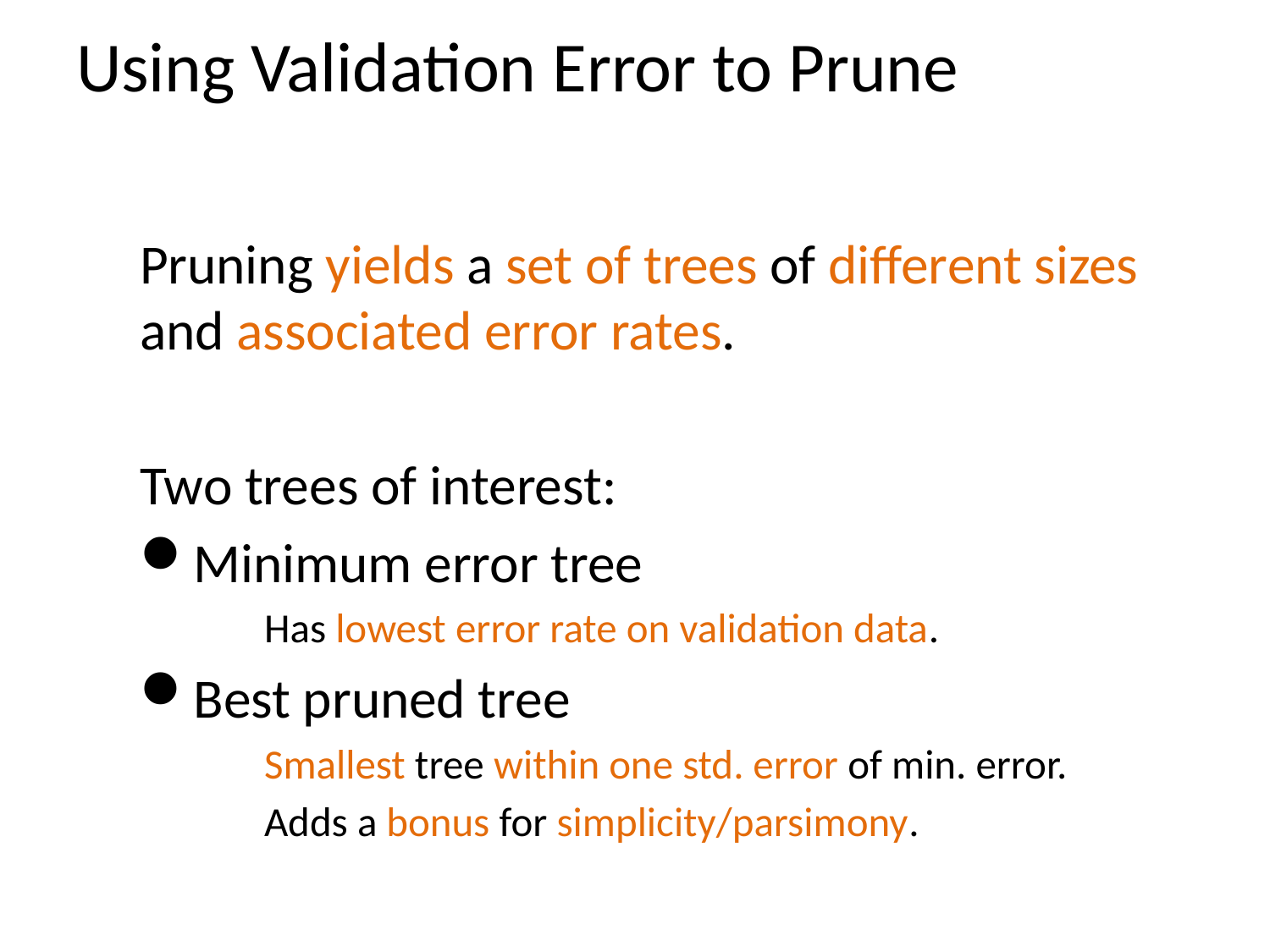

# Using Validation Error to Prune
Pruning yields a set of trees of different sizes and associated error rates.

Two trees of interest:
Minimum error tree
Has lowest error rate on validation data.
Best pruned tree
Smallest tree within one std. error of min. error.
Adds a bonus for simplicity/parsimony.
25